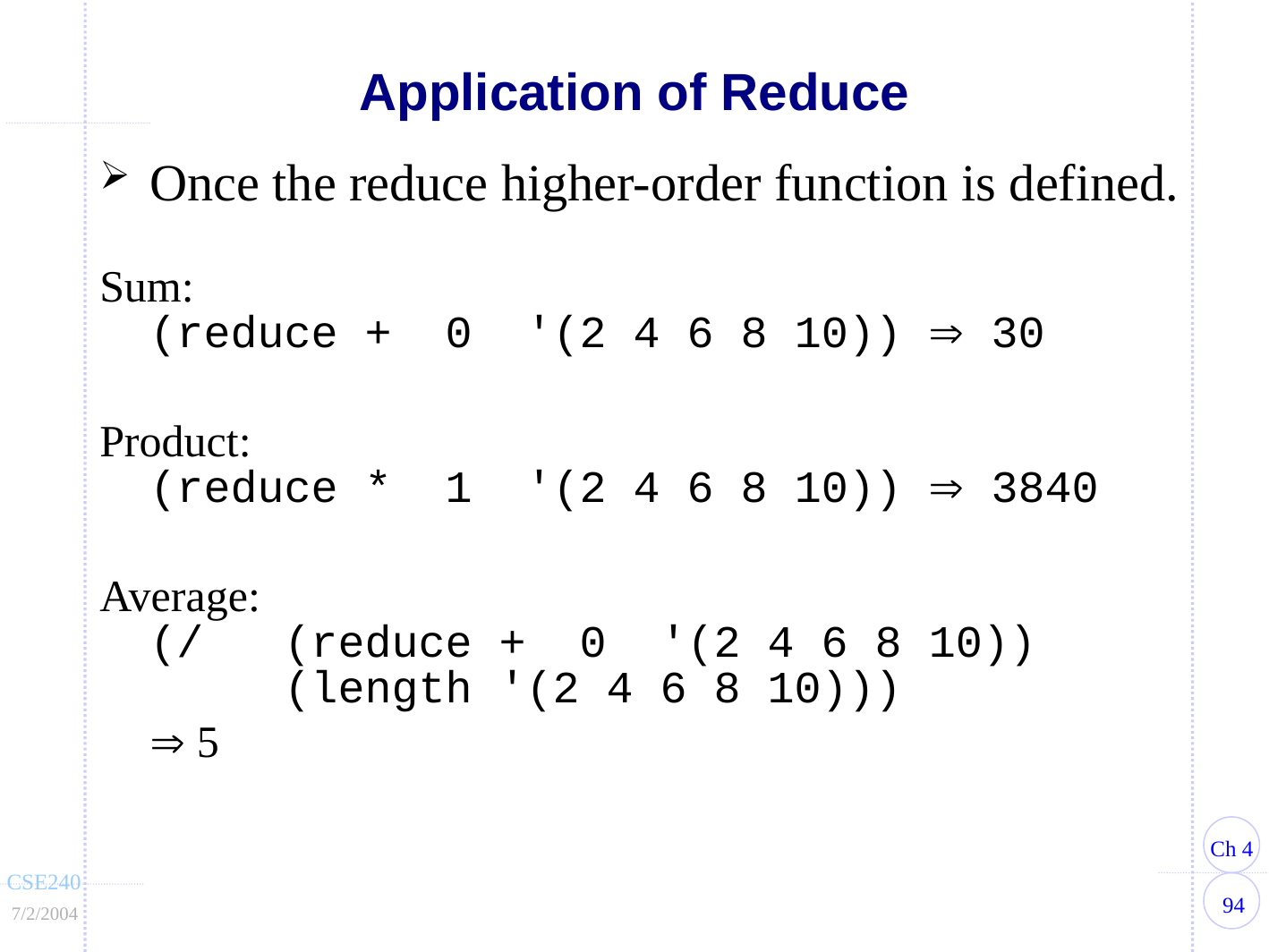

# Application of Reduce
Once the reduce higher-order function is defined.

Sum:
	(reduce +  0  '(2 4 6 8 10)) ⇒ 30

Product:
	(reduce *  1  '(2 4 6 8 10)) ⇒ 3840

Average:
	(/	(reduce +  0  '(2 4 6 8 10))
		(length '(2 4 6 8 10)))
 	⇒ 5